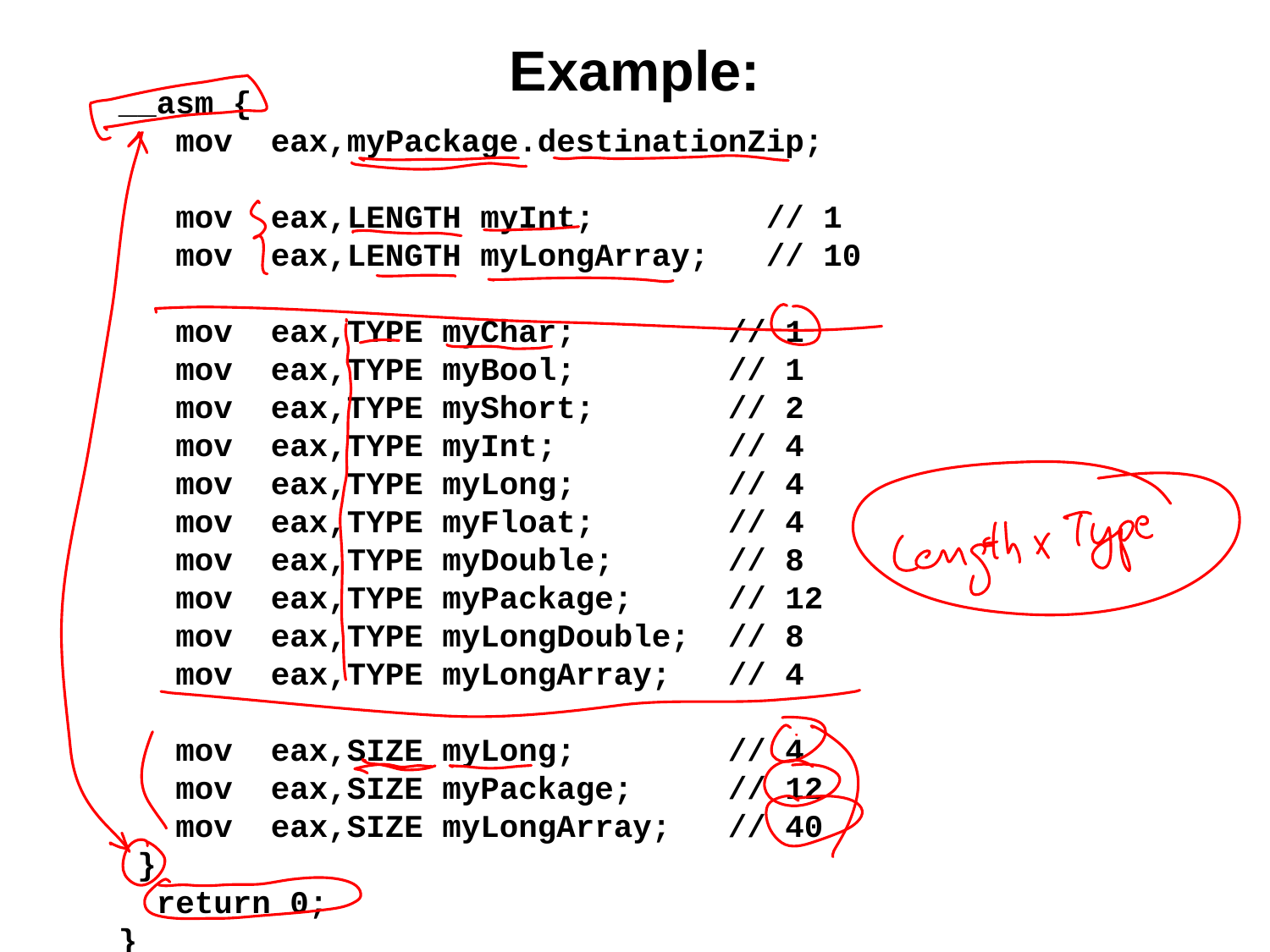

# Example:
__asm {
   mov  eax,myPackage.destinationZip;

   mov  eax,LENGTH myInt;         // 1
   mov  eax,LENGTH myLongArray;   // 10

   mov  eax,TYPE myChar;        // 1
   mov  eax,TYPE myBool;        // 1
   mov  eax,TYPE myShort;       // 2
   mov  eax,TYPE myInt;         // 4
   mov  eax,TYPE myLong;        // 4
   mov  eax,TYPE myFloat;       // 4
   mov  eax,TYPE myDouble;      // 8
   mov  eax,TYPE myPackage;     // 12
   mov  eax,TYPE myLongDouble;  // 8
   mov  eax,TYPE myLongArray;   // 4

   mov  eax,SIZE myLong;        // 4
   mov  eax,SIZE myPackage;     // 12
   mov  eax,SIZE myLongArray;   // 40
 }
  return 0;
}